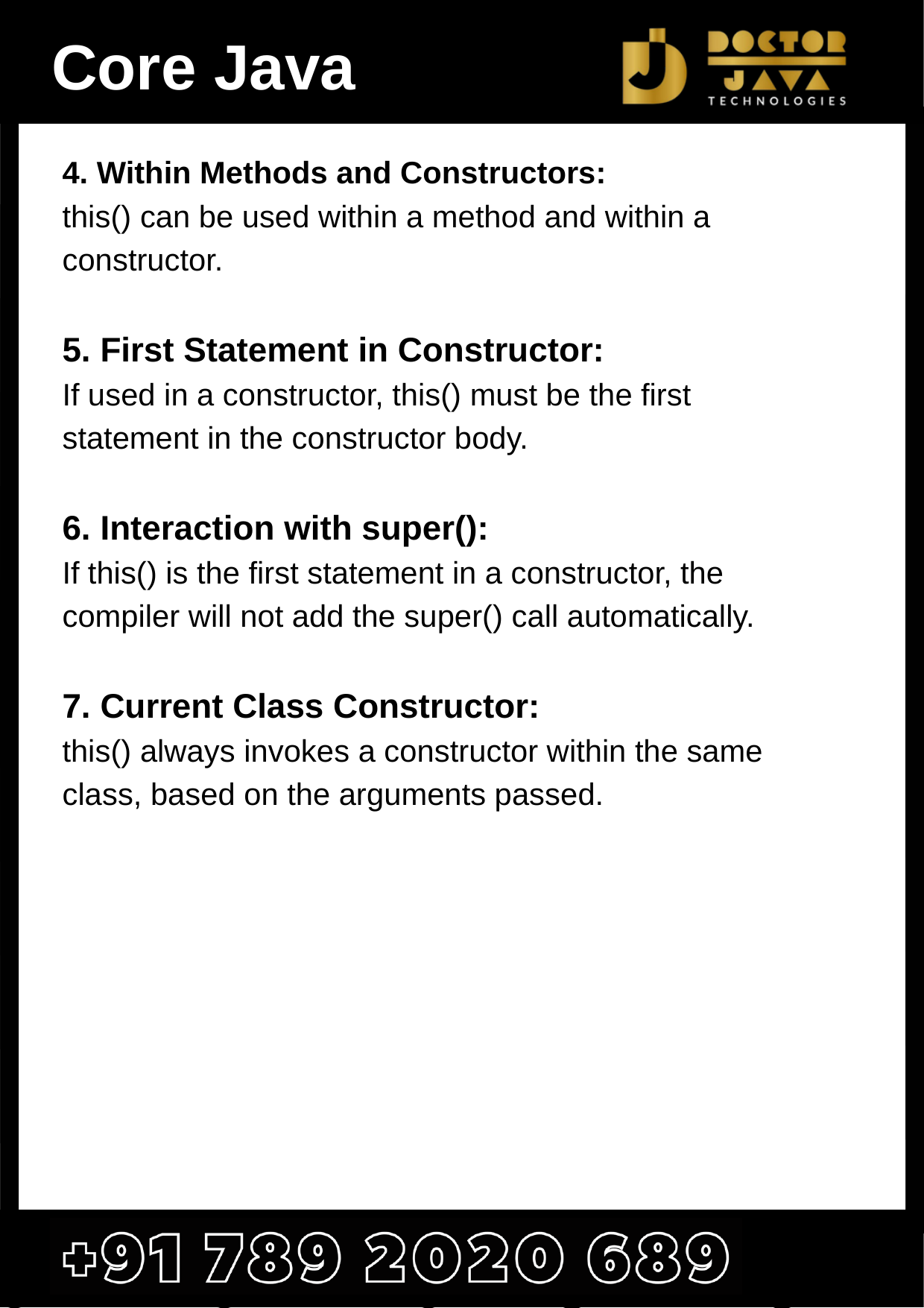

Core Java

4. Within Methods and Constructors:
this() can be used within a method and within a constructor.

5. First Statement in Constructor:
If used in a constructor, this() must be the first statement in the constructor body.

6. Interaction with super():
If this() is the first statement in a constructor, the compiler will not add the super() call automatically.

7. Current Class Constructor:
this() always invokes a constructor within the same class, based on the arguments passed.